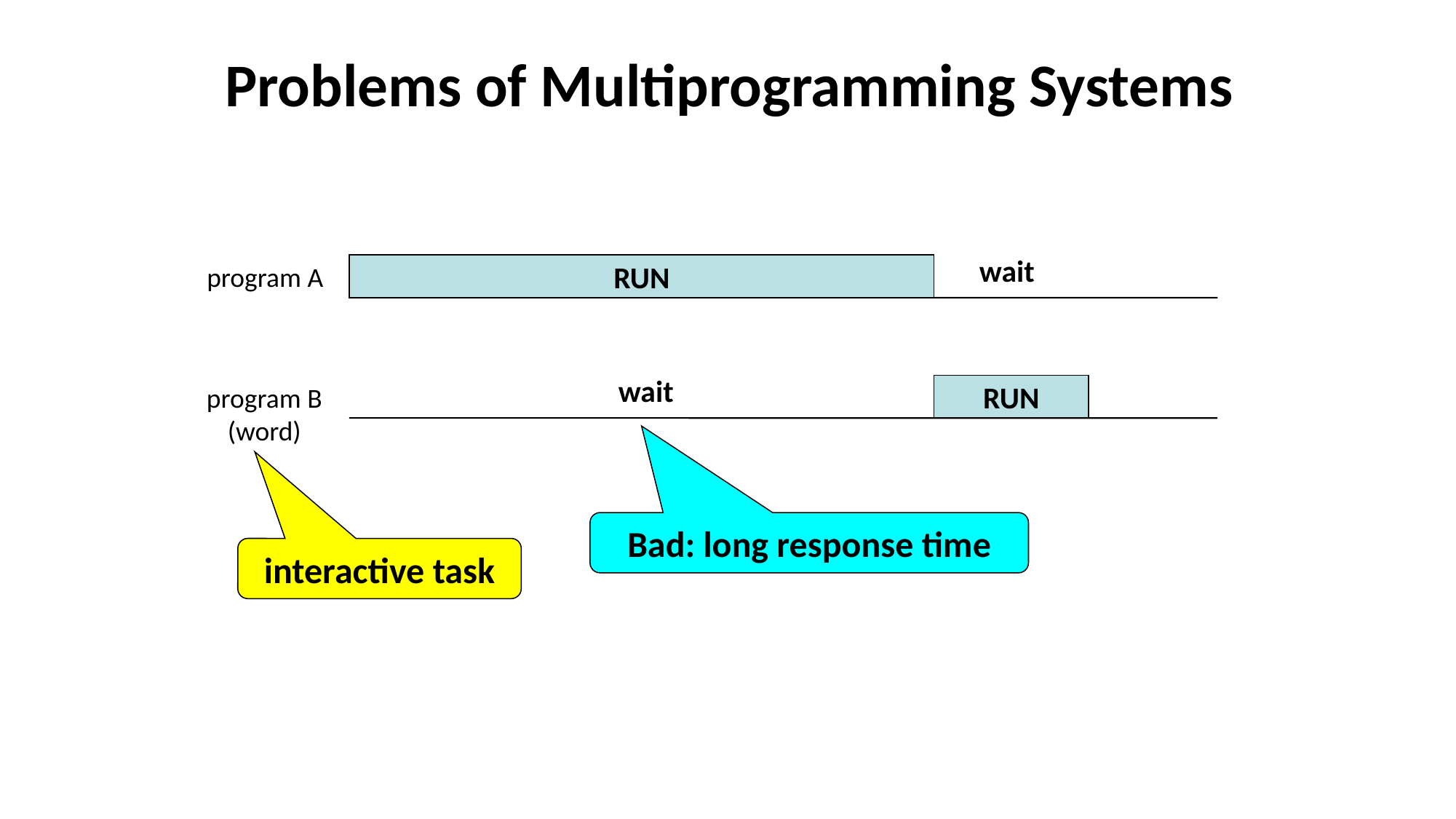

# Problems of Multiprogramming Systems
wait
program A
RUN

wait
program B
(word)
RUN

Bad: long response time
interactive task